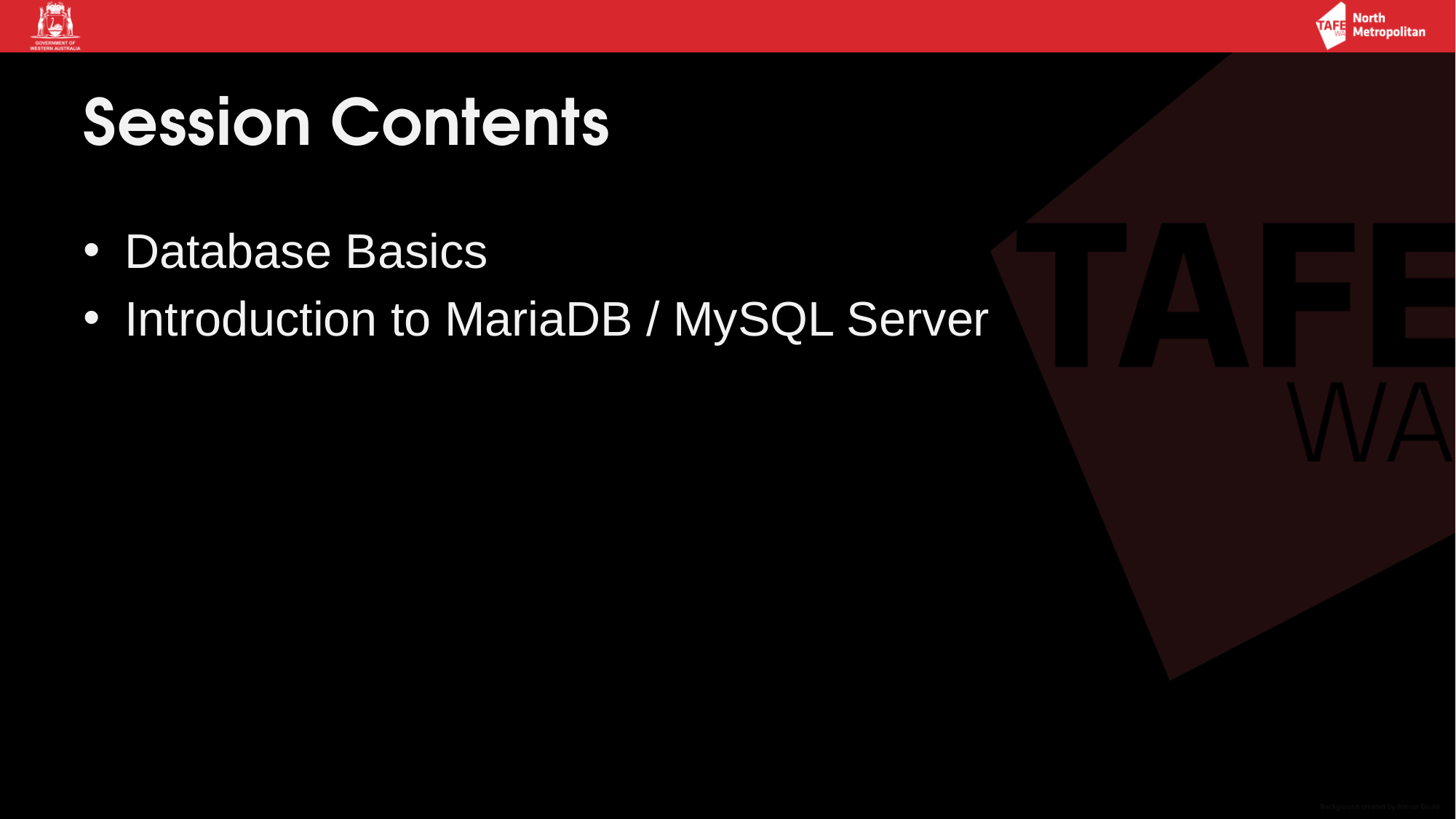

# Session Contents
Database Basics
Introduction to MariaDB / MySQL Server